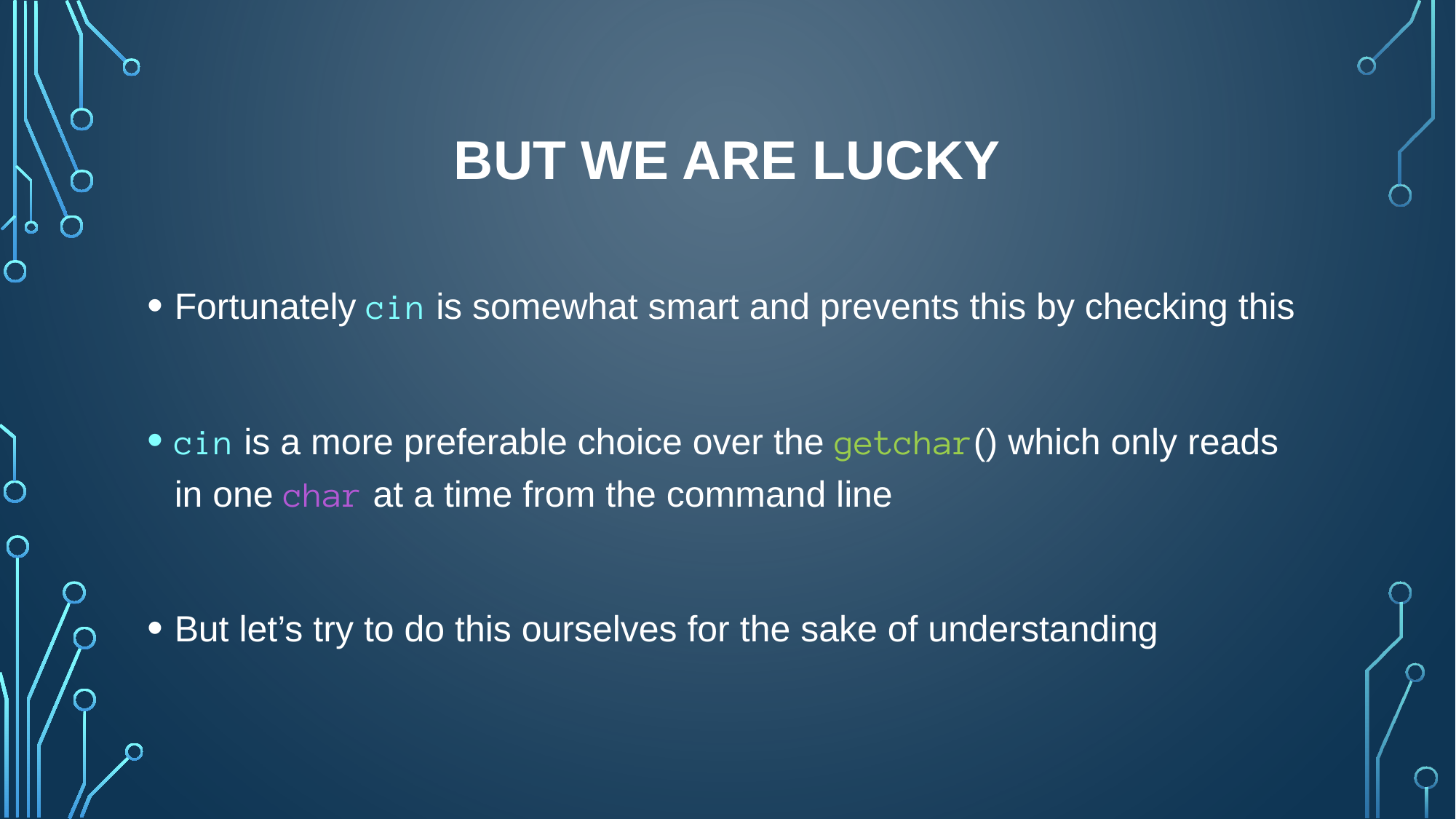

# But we are lucky
Fortunately cin is somewhat smart and prevents this by checking this

cin is a more preferable choice over the getchar() which only reads in one char at a time from the command line

But let’s try to do this ourselves for the sake of understanding